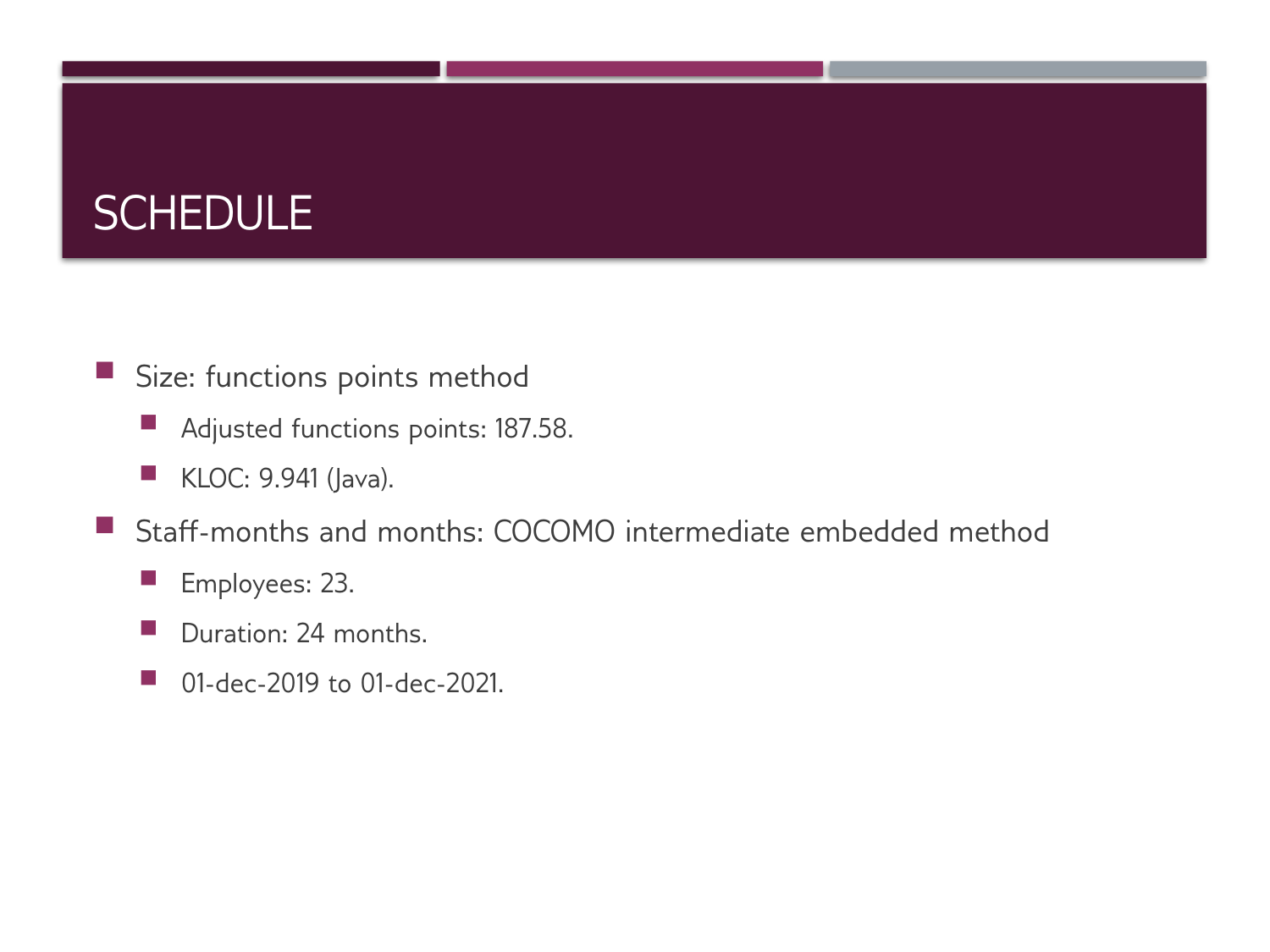

# Schedule
Size: functions points method
Adjusted functions points: 187.58.
KLOC: 9.941 (Java).
Staff-months and months: COCOMO intermediate embedded method
Employees: 23.
Duration: 24 months.
01-dec-2019 to 01-dec-2021.